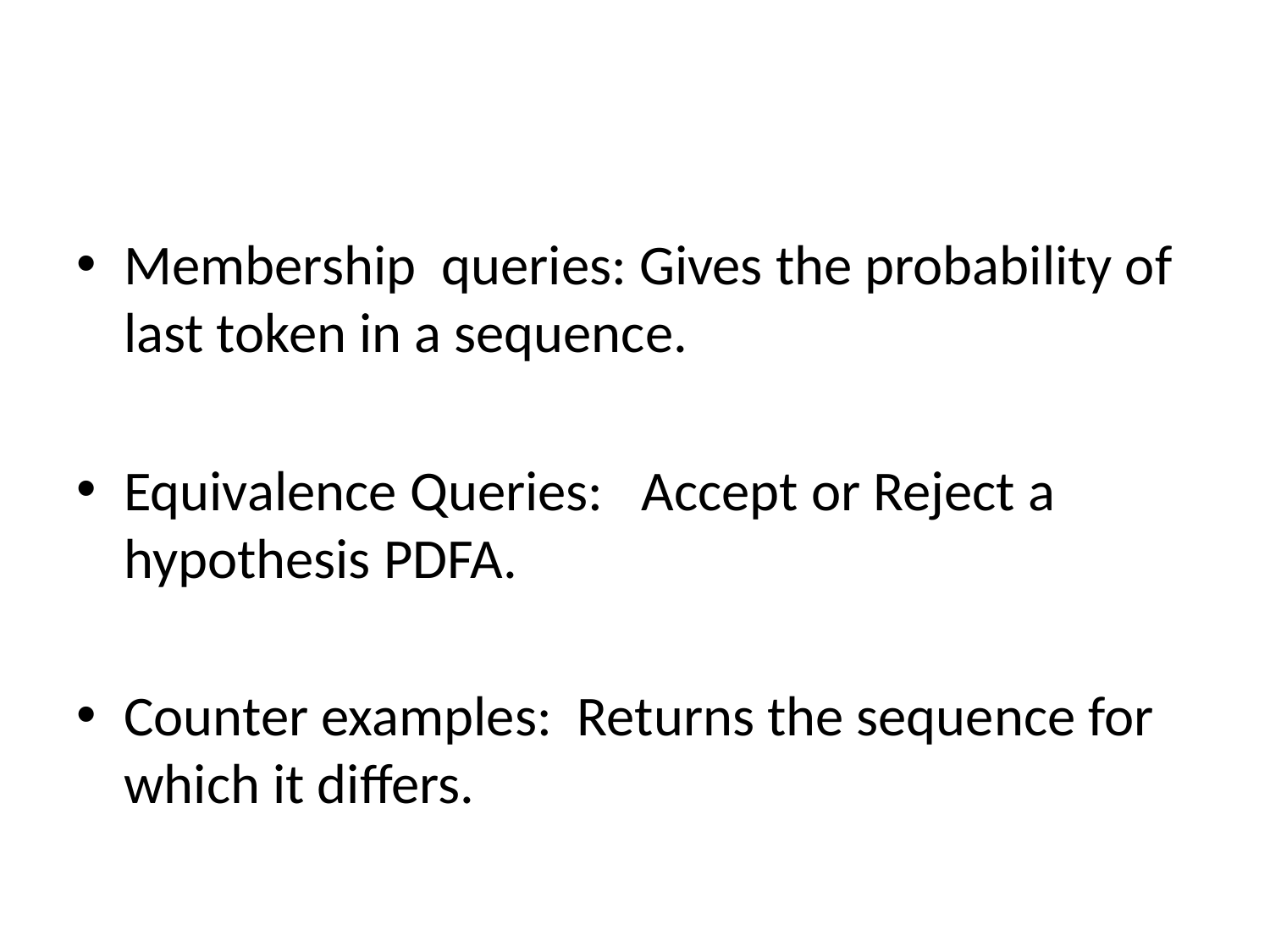

Membership  queries: Gives the probability of  last token in a sequence.

Equivalence Queries:   Accept or Reject a hypothesis PDFA.

Counter examples:  Returns the sequence for which it differs.